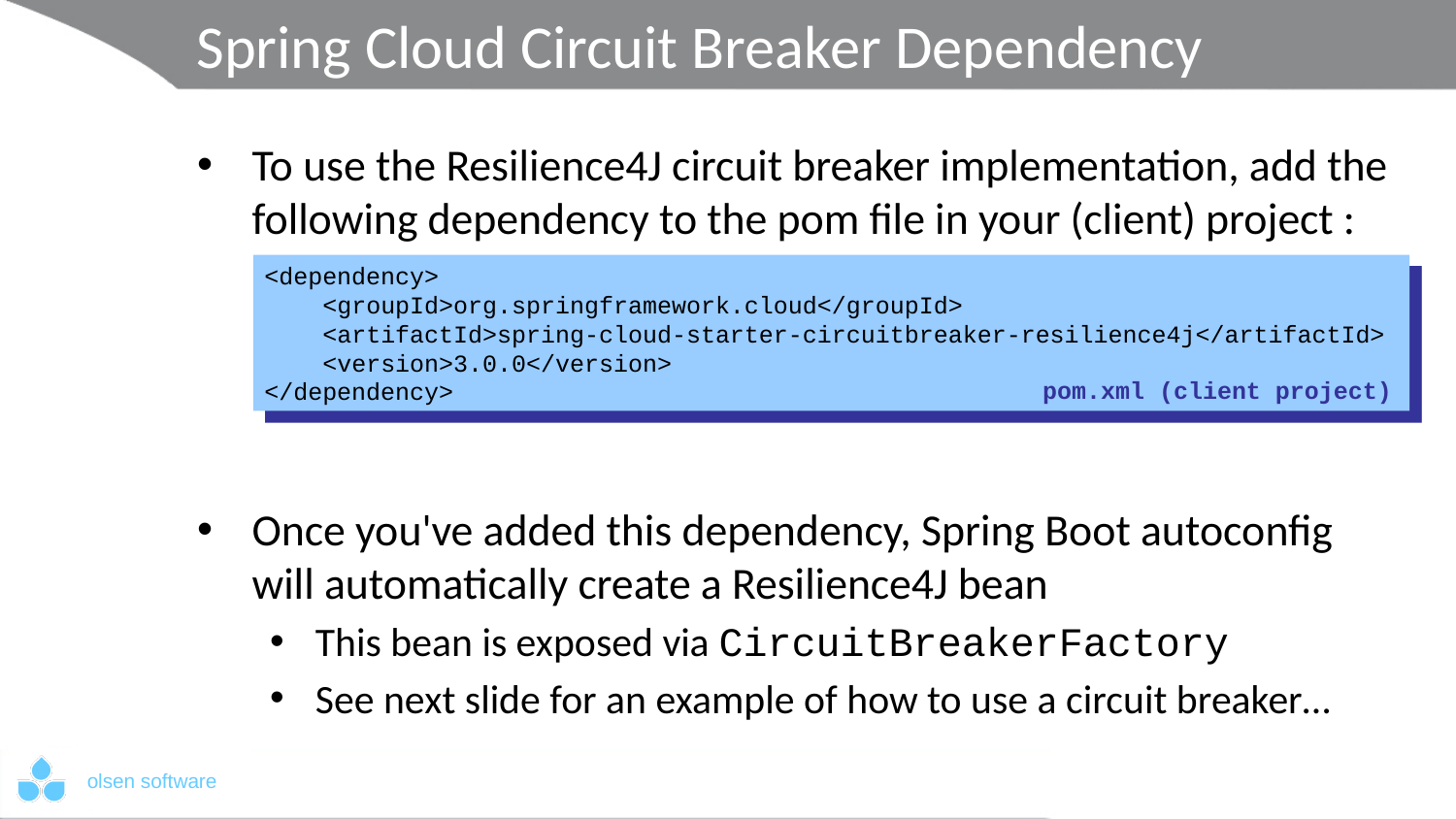

# Spring Cloud Circuit Breaker Dependency
To use the Resilience4J circuit breaker implementation, add the following dependency to the pom file in your (client) project :

Once you've added this dependency, Spring Boot autoconfig will automatically create a Resilience4J bean
This bean is exposed via CircuitBreakerFactory
See next slide for an example of how to use a circuit breaker…

<dependency>
    <groupId>org.springframework.cloud</groupId>
    <artifactId>spring-cloud-starter-circuitbreaker-resilience4j</artifactId>
    <version>3.0.0</version>
</dependency>
pom.xml (client project)